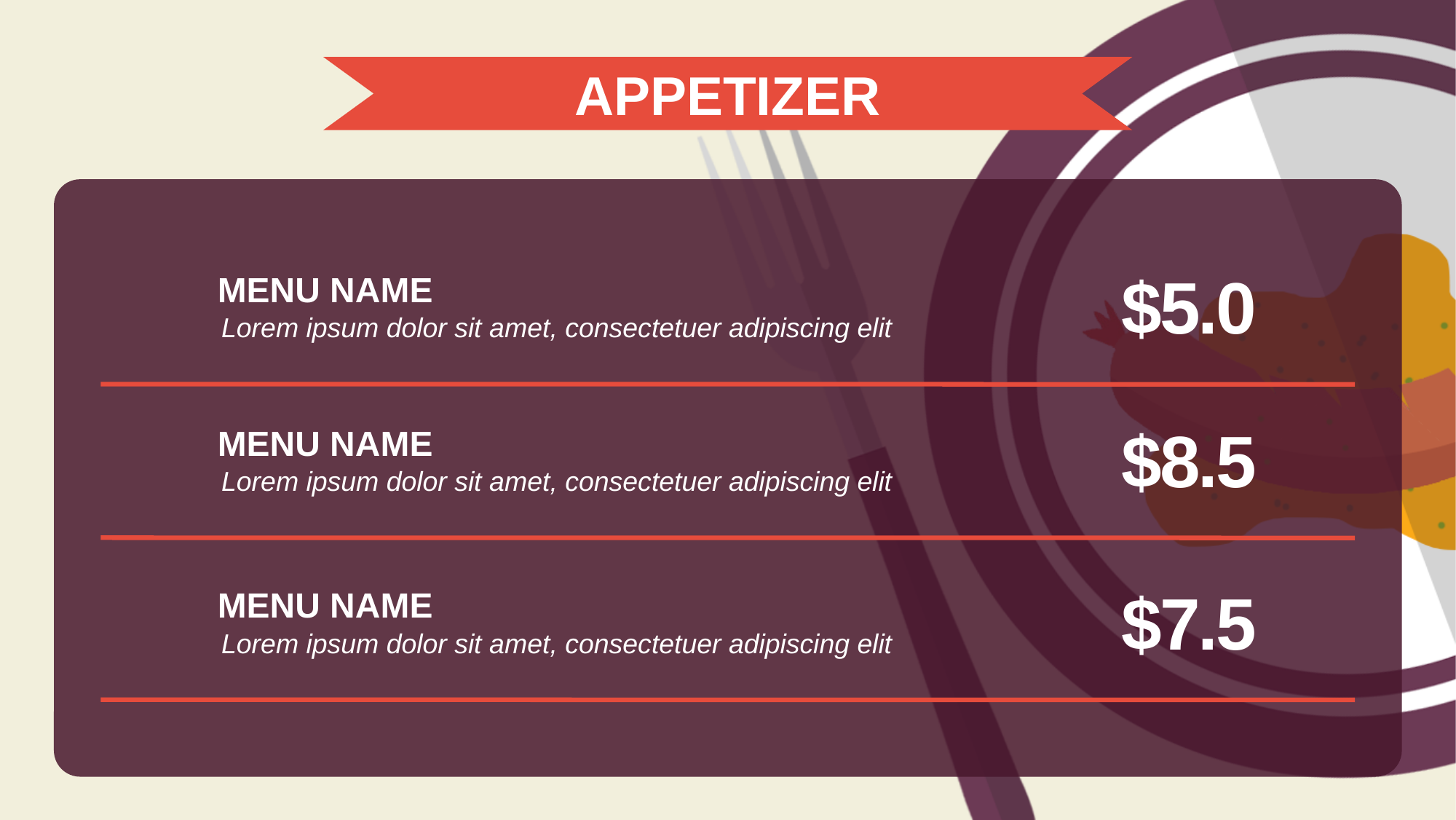

APPETIZER

$5.0
MENU NAME
Lorem ipsum dolor sit amet, consectetuer adipiscing elit
$8.5
MENU NAME
Lorem ipsum dolor sit amet, consectetuer adipiscing elit
$7.5
MENU NAME
Lorem ipsum dolor sit amet, consectetuer adipiscing elit